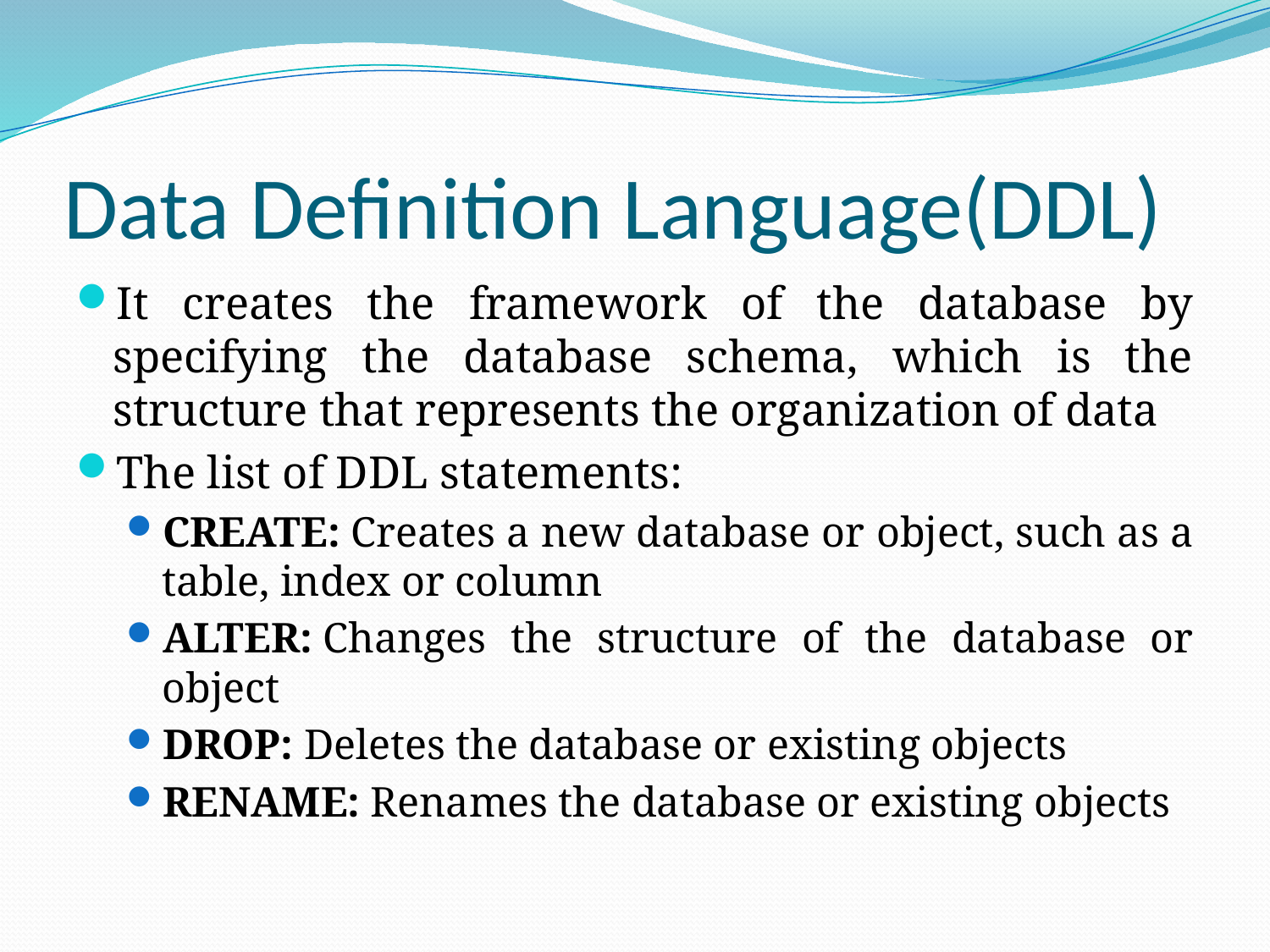

# Data Definition Language(DDL)
It creates the framework of the database by specifying the database schema, which is the structure that represents the organization of data
The list of DDL statements:
CREATE: Creates a new database or object, such as a table, index or column
ALTER: Changes the structure of the database or object
DROP: Deletes the database or existing objects
RENAME: Renames the database or existing objects